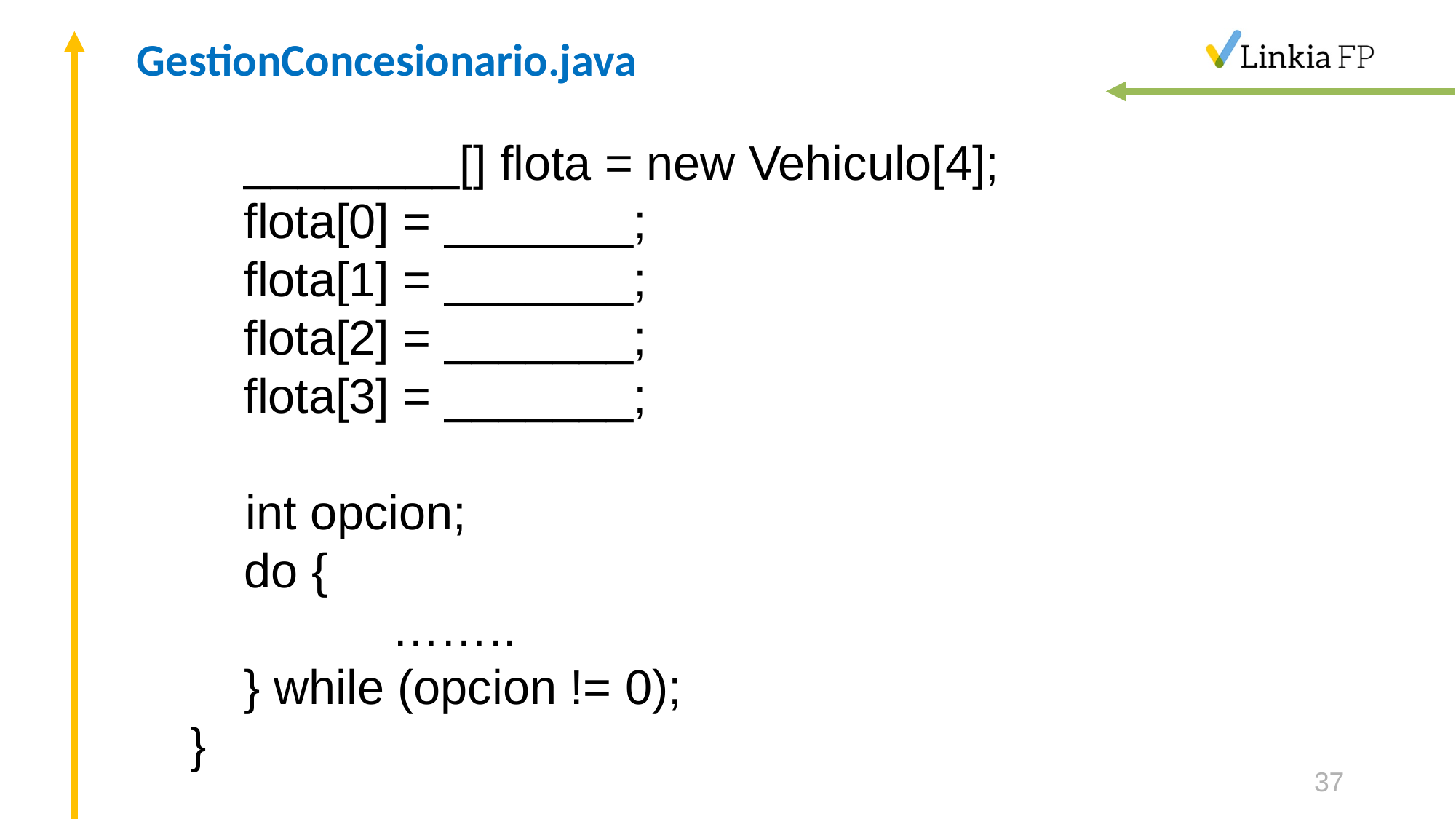

# GestionConcesionario.java
        ________[] flota = new Vehiculo[4];
        flota[0] = _______;
        flota[1] = _______;
        flota[2] = _______;
        flota[3] = _______;

	int opcion;
        do {
                   ……..
        } while (opcion != 0);
    }
37